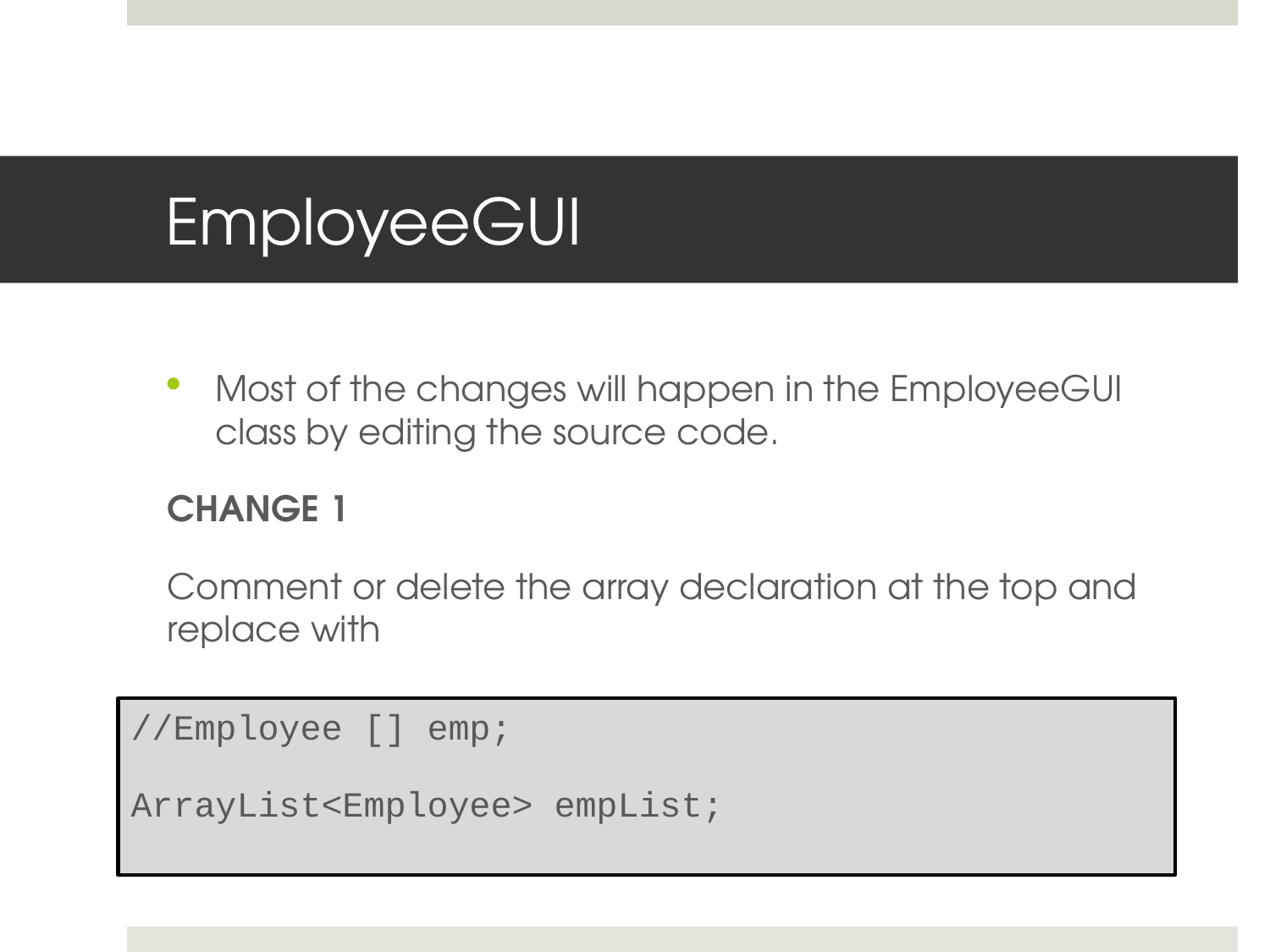

# EmployeeGUI
Most of the changes will happen in the EmployeeGUI class by editing the source code.
CHANGE 1
Comment or delete the array declaration at the top and replace with
//Employee [] emp;
ArrayList<Employee> empList;